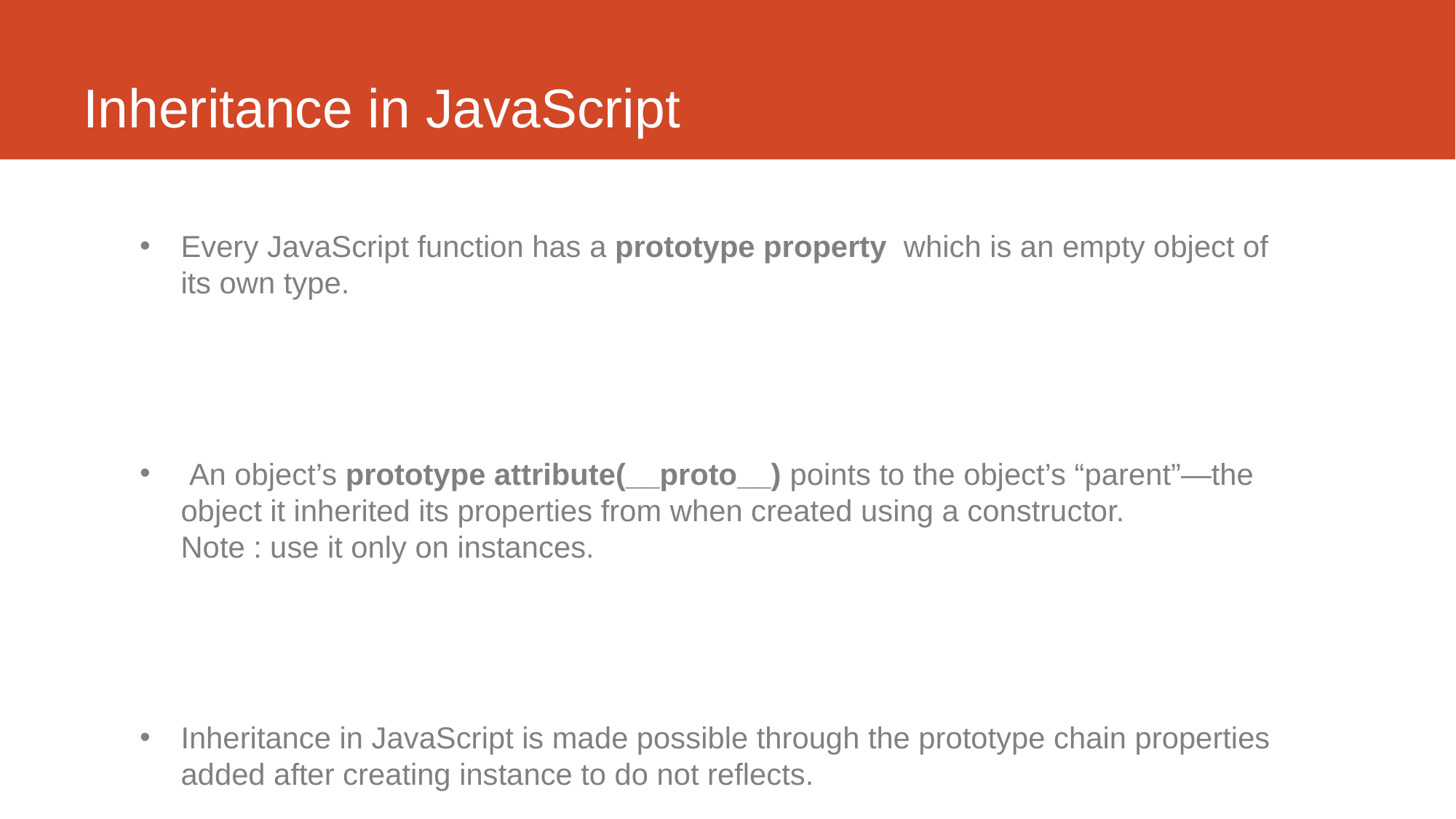

# Inheritance in JavaScript
Every JavaScript function has a prototype property  which is an empty object of its own type.

 An object’s prototype attribute(__proto__) points to the object’s “parent”—the object it inherited its properties from when created using a constructor. 
Note : use it only on instances.

Inheritance in JavaScript is made possible through the prototype chain properties added after creating instance to do not reflects.